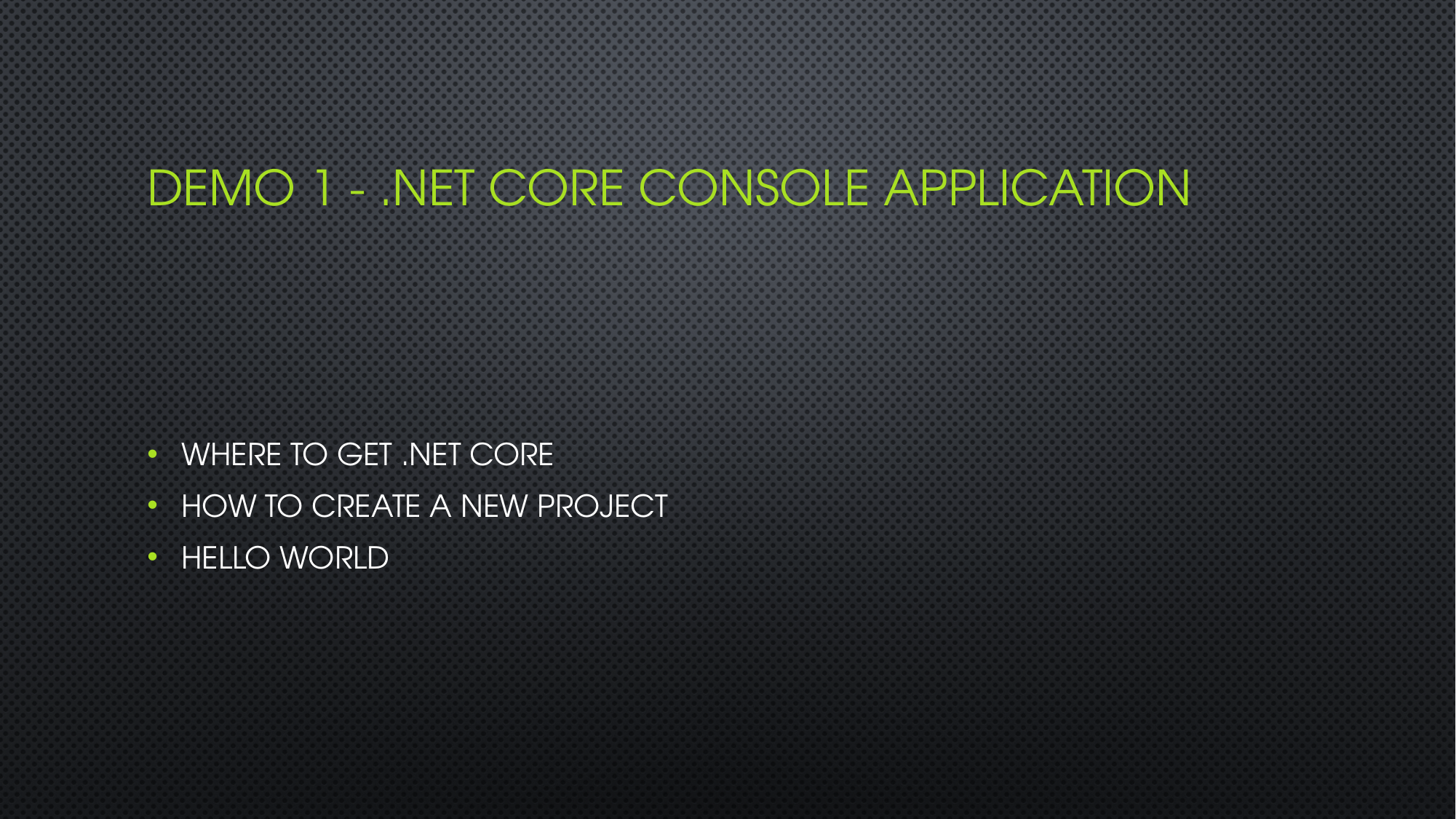

# Demo 1 - .NET Core Console Application
Where to get .NET Core
How to create a new project
Hello World